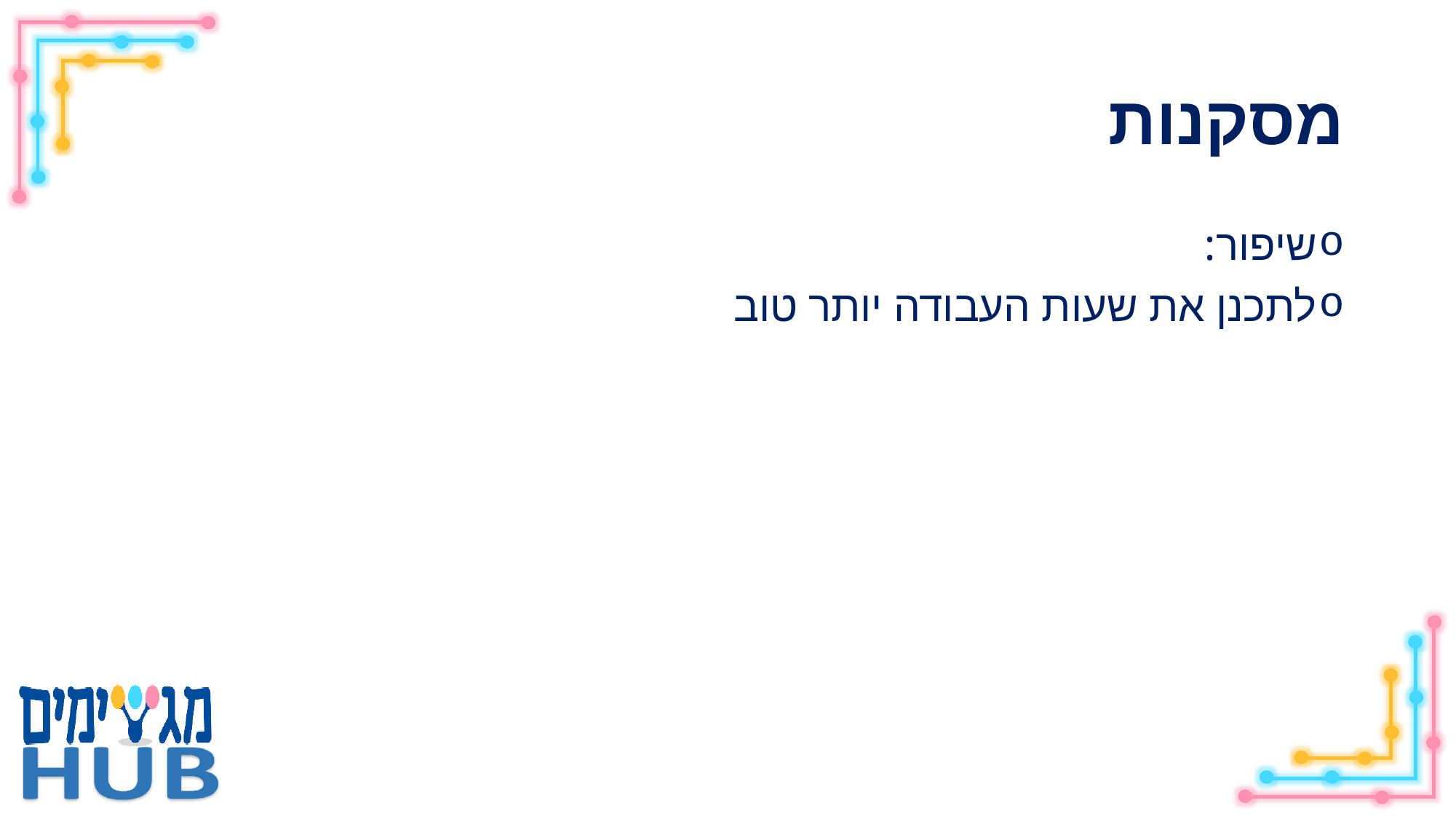

# מסקנות
שיפור:
לתכנן את שעות העבודה יותר טוב